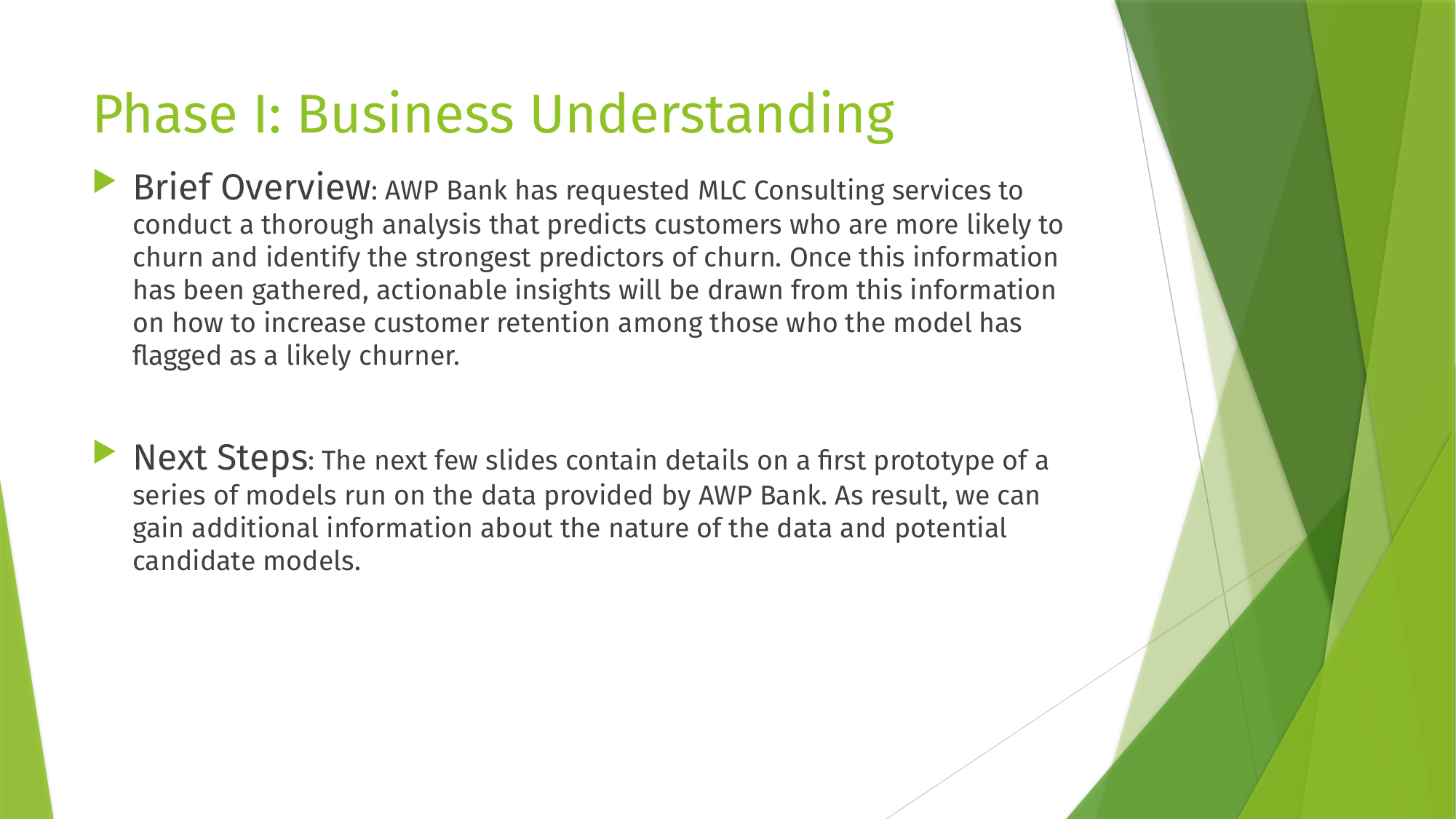

# Phase I: Business Understanding
Brief Overview: AWP Bank has requested MLC Consulting services to conduct a thorough analysis that predicts customers who are more likely to churn and identify the strongest predictors of churn. Once this information has been gathered, actionable insights will be drawn from this information on how to increase customer retention among those who the model has flagged as a likely churner.

Next Steps: The next few slides contain details on a first prototype of a series of models run on the data provided by AWP Bank. As result, we can gain additional information about the nature of the data and potential candidate models.